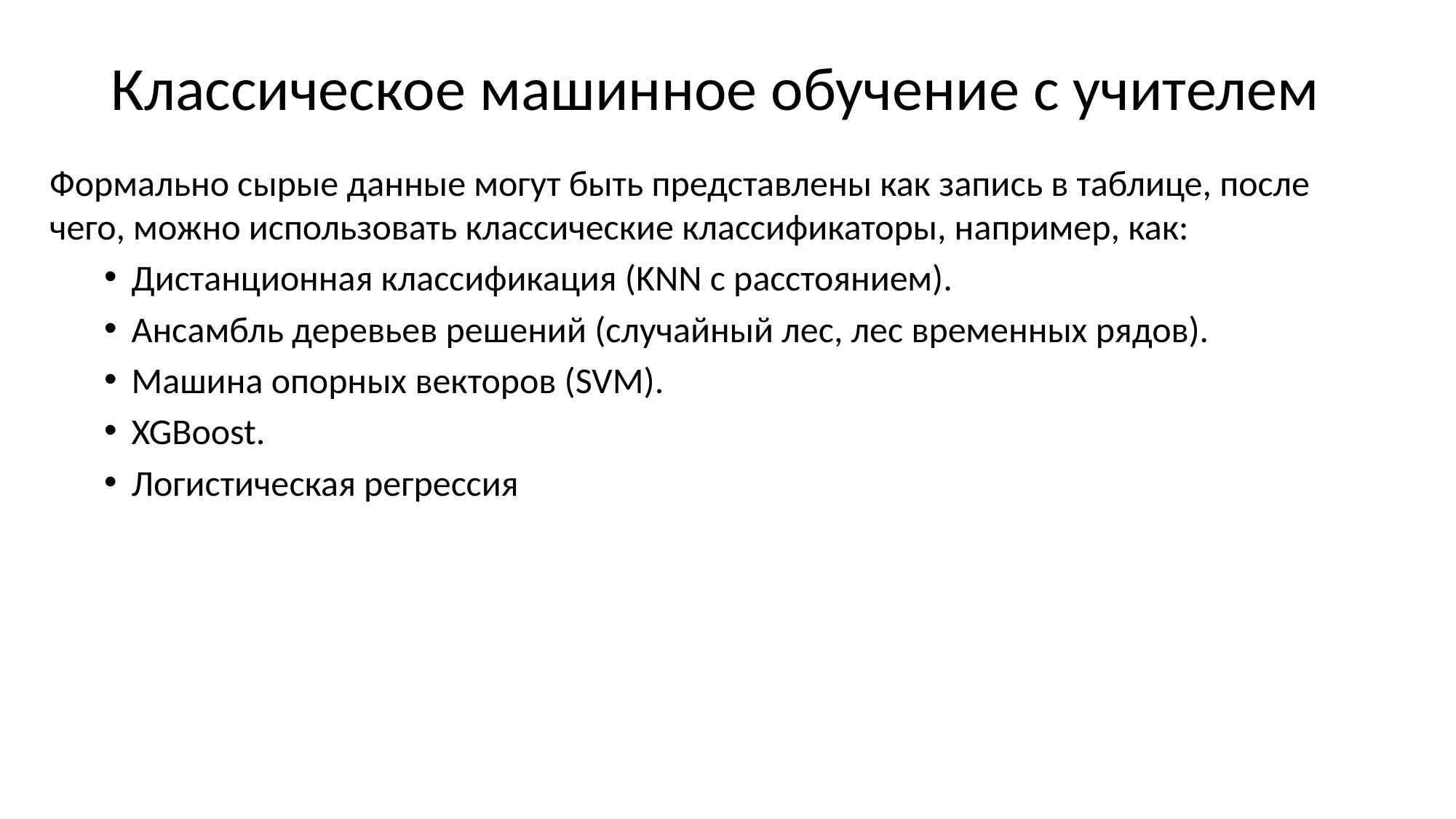

# Классическое машинное обучение с учителем
Формально сырые данные могут быть представлены как запись в таблице, после чего, можно использовать классические классификаторы, например, как:
Дистанционная классификация (KNN с расстоянием).
Ансамбль деревьев решений (случайный лес, лес временных рядов).
Машина опорных векторов (SVM).
XGBoost.
Логистическая регрессия